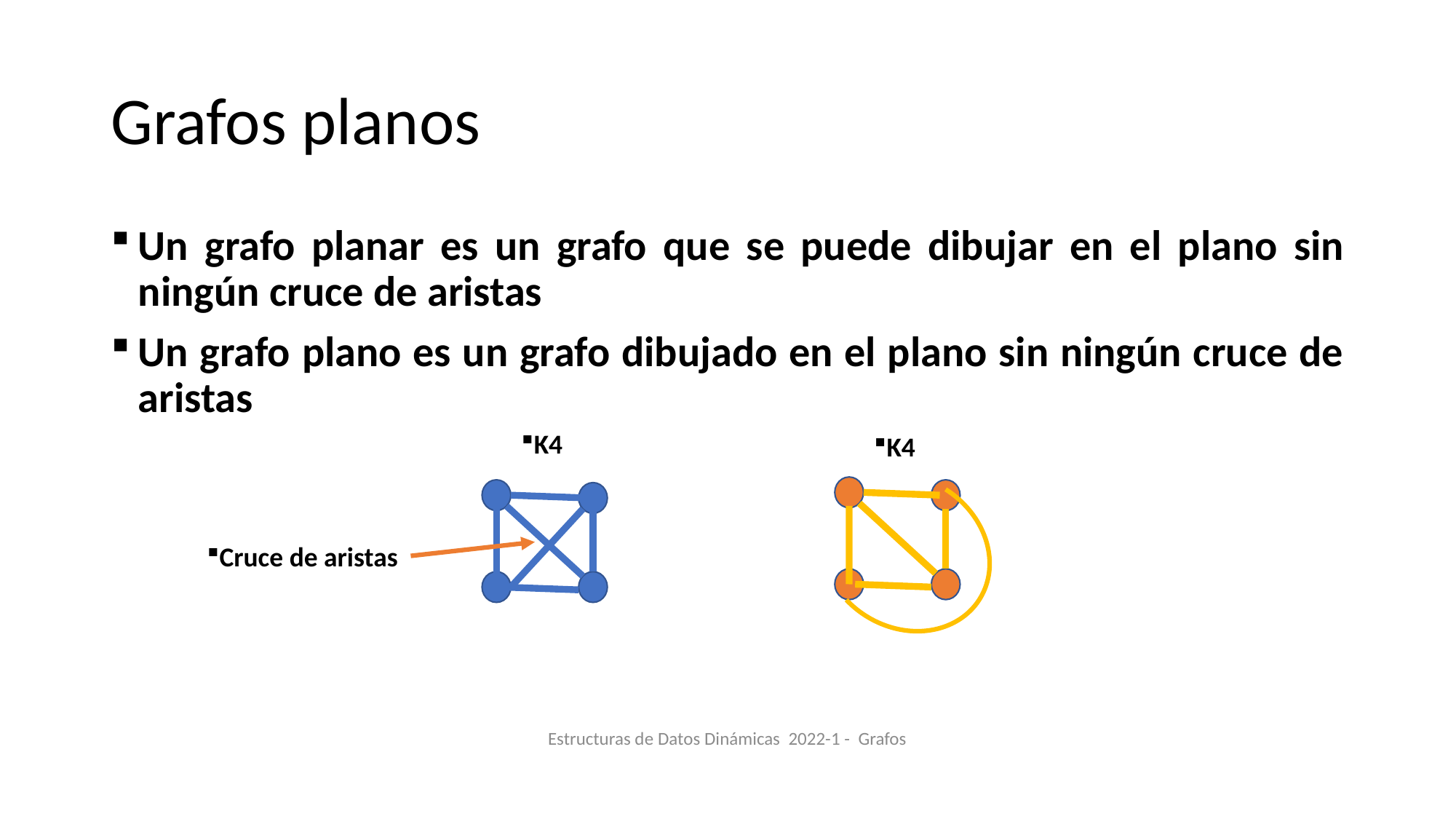

# Grafos planos
Un grafo planar es un grafo que se puede dibujar en el plano sin ningún cruce de aristas
Un grafo plano es un grafo dibujado en el plano sin ningún cruce de aristas

K4
K4

Cruce de aristas

Estructuras de Datos Dinámicas  2022-1 -  Grafos